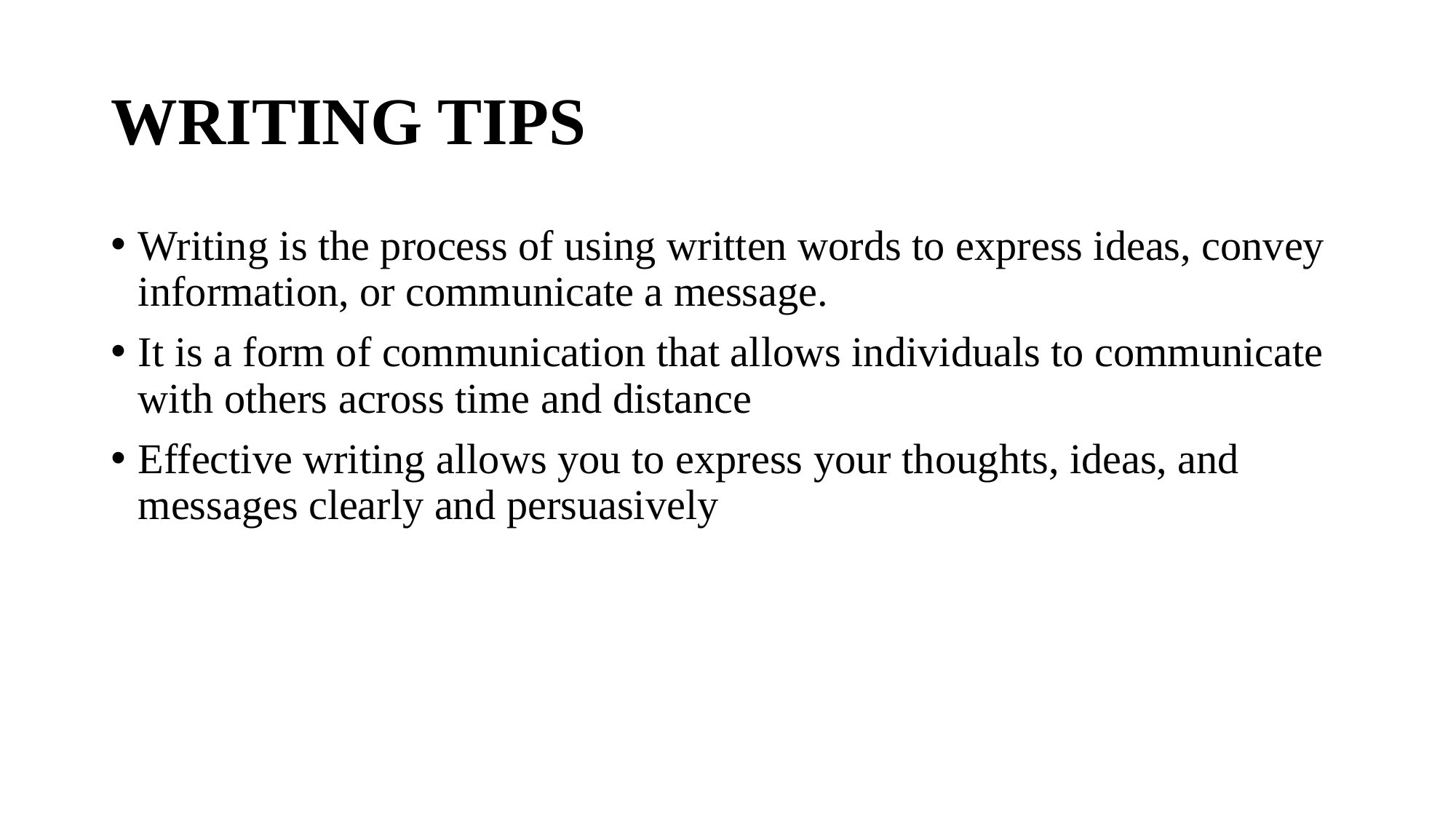

# WRITING TIPS
Writing is the process of using written words to express ideas, convey information, or communicate a message.
It is a form of communication that allows individuals to communicate with others across time and distance
Effective writing allows you to express your thoughts, ideas, and messages clearly and persuasively